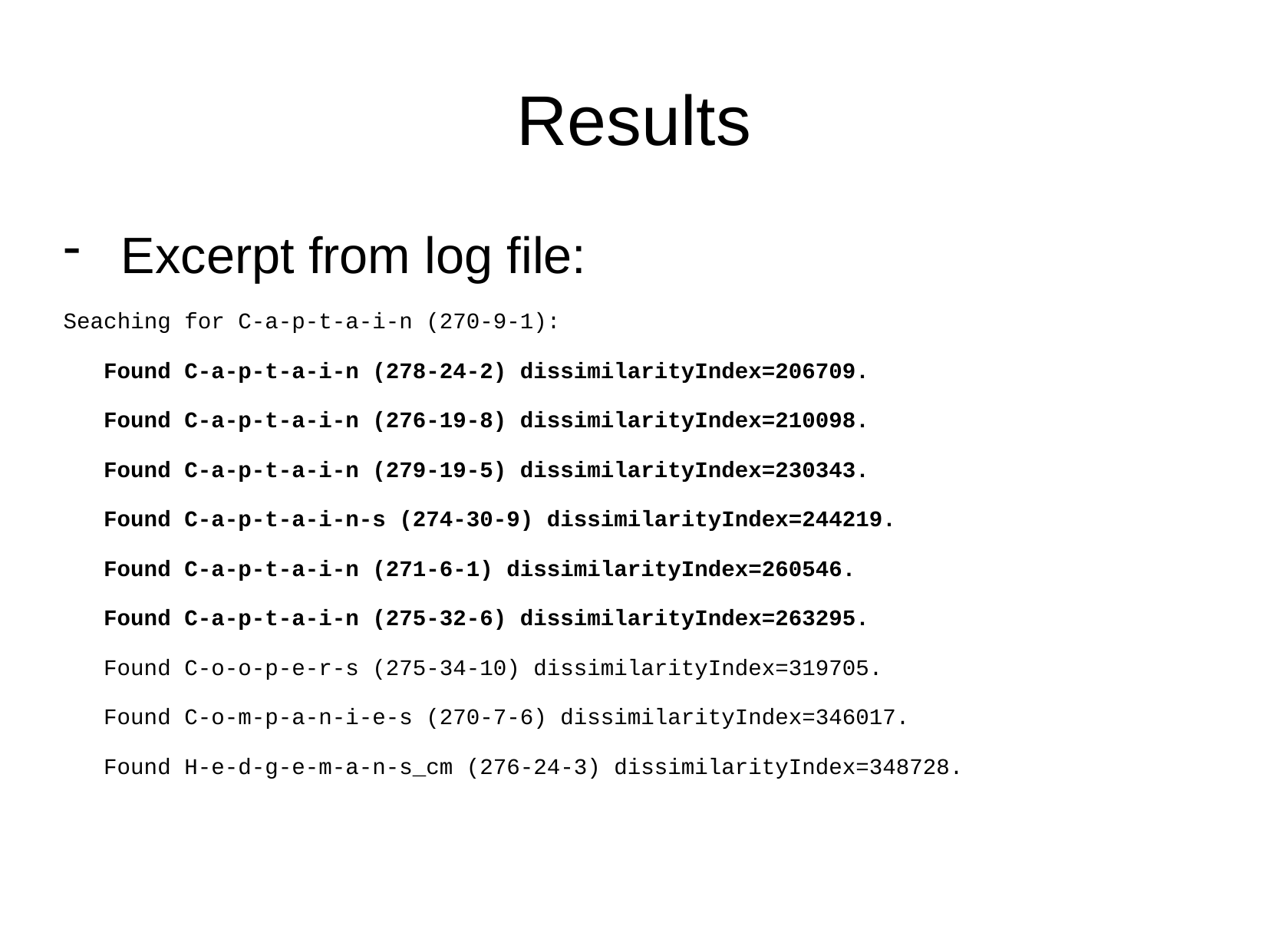

Results
Excerpt from log file:
Seaching for C-a-p-t-a-i-n (270-9-1):
   Found C-a-p-t-a-i-n (278-24-2) dissimilarityIndex=206709.
   Found C-a-p-t-a-i-n (276-19-8) dissimilarityIndex=210098.
   Found C-a-p-t-a-i-n (279-19-5) dissimilarityIndex=230343.
   Found C-a-p-t-a-i-n-s (274-30-9) dissimilarityIndex=244219.
   Found C-a-p-t-a-i-n (271-6-1) dissimilarityIndex=260546.
   Found C-a-p-t-a-i-n (275-32-6) dissimilarityIndex=263295.
   Found C-o-o-p-e-r-s (275-34-10) dissimilarityIndex=319705.
   Found C-o-m-p-a-n-i-e-s (270-7-6) dissimilarityIndex=346017.
   Found H-e-d-g-e-m-a-n-s_cm (276-24-3) dissimilarityIndex=348728.